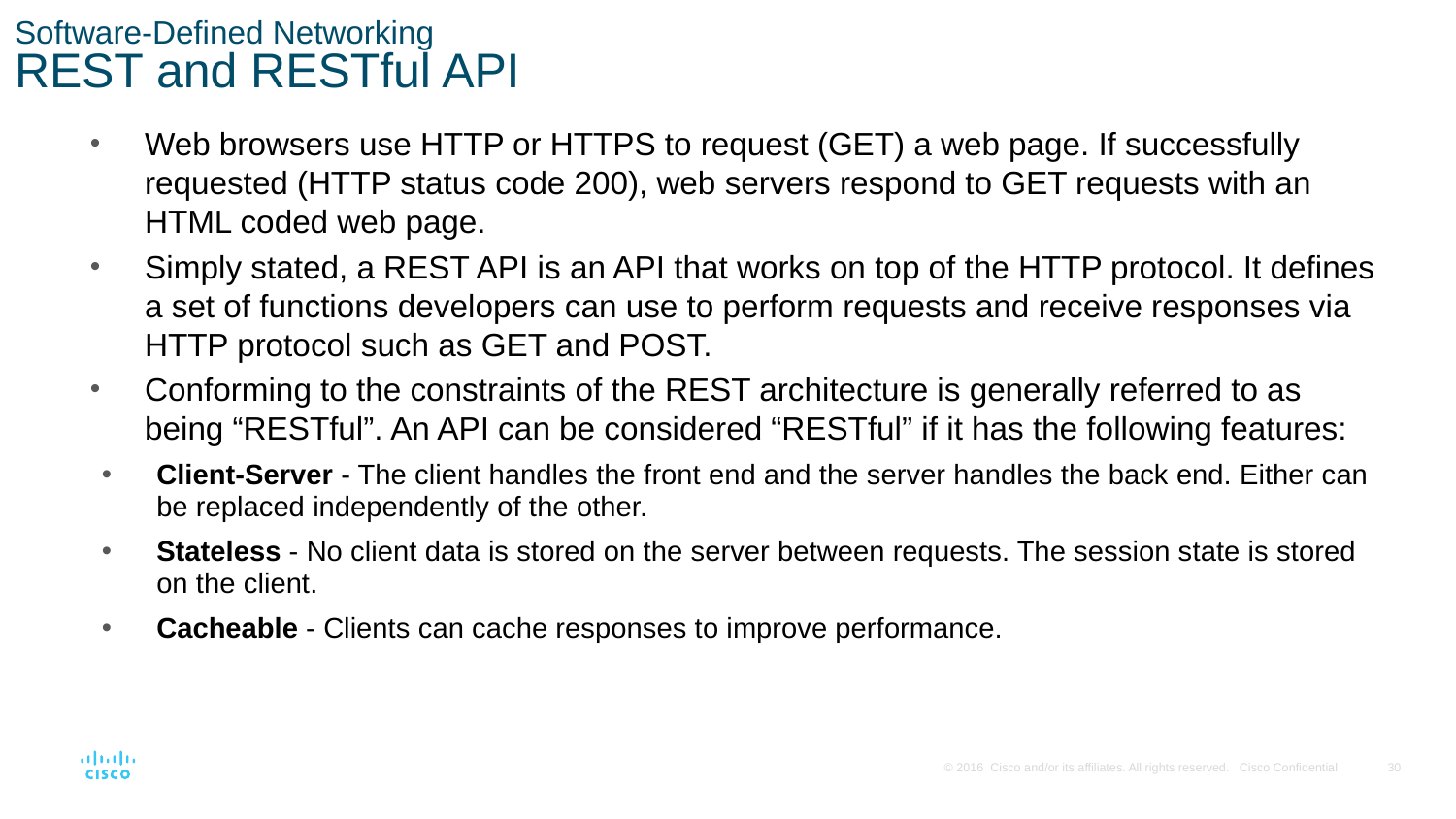

# Software-Defined Networking REST and RESTful API
Web browsers use HTTP or HTTPS to request (GET) a web page. If successfully requested (HTTP status code 200), web servers respond to GET requests with an HTML coded web page.
Simply stated, a REST API is an API that works on top of the HTTP protocol. It defines a set of functions developers can use to perform requests and receive responses via HTTP protocol such as GET and POST.
Conforming to the constraints of the REST architecture is generally referred to as being “RESTful”. An API can be considered “RESTful” if it has the following features:
Client-Server - The client handles the front end and the server handles the back end. Either can be replaced independently of the other.
Stateless - No client data is stored on the server between requests. The session state is stored on the client.
Cacheable - Clients can cache responses to improve performance.